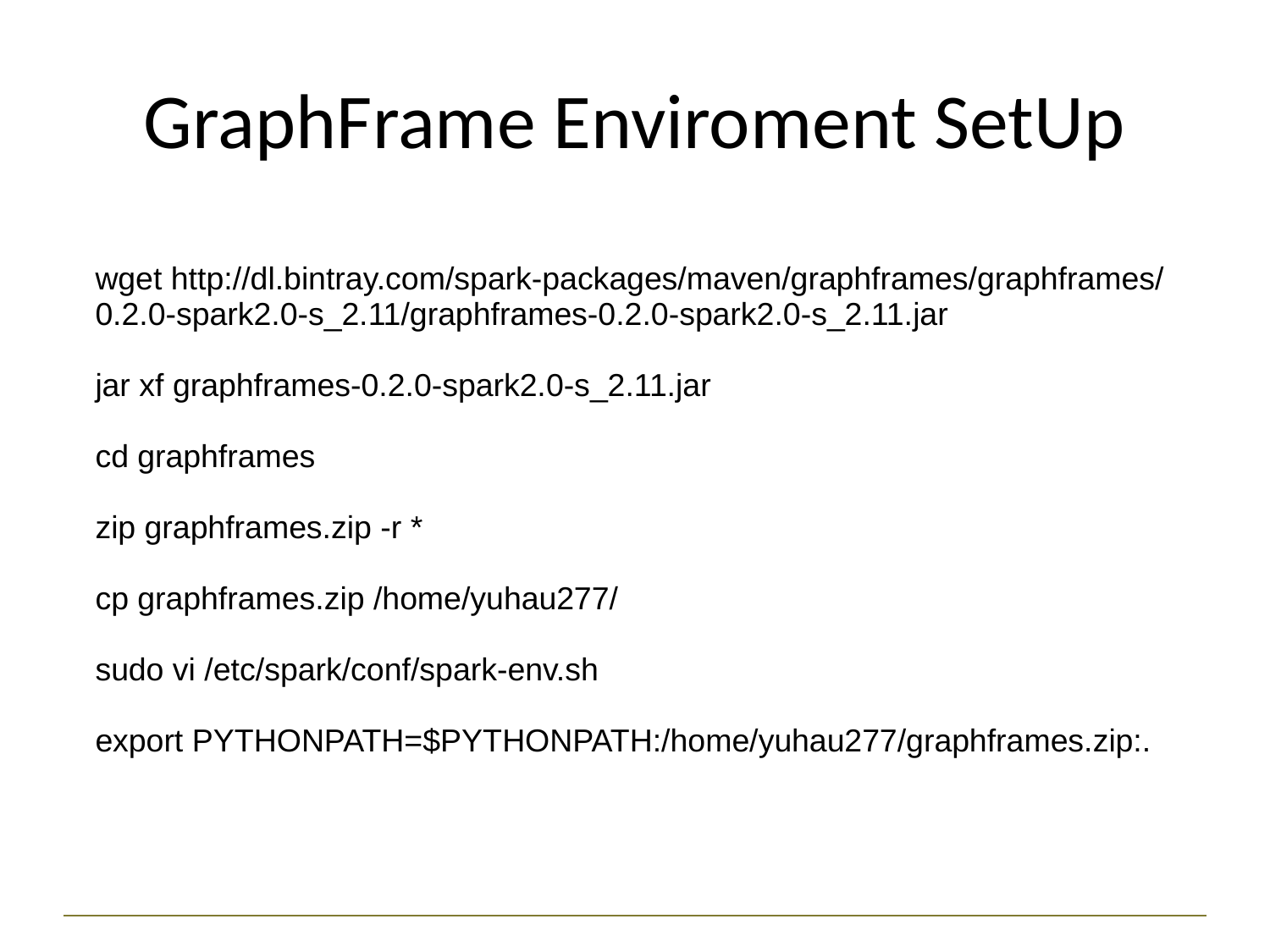

# GraphFrame Enviroment SetUp
| wget http://dl.bintray.com/spark-packages/maven/graphframes/graphframes/0.2.0-spark2.0-s\_2.11/graphframes-0.2.0-spark2.0-s\_2.11.jar jar xf graphframes-0.2.0-spark2.0-s\_2.11.jar cd graphframes zip graphframes.zip -r \* cp graphframes.zip /home/yuhau277/ sudo vi /etc/spark/conf/spark-env.sh export PYTHONPATH=$PYTHONPATH:/home/yuhau277/graphframes.zip:. |
| --- |